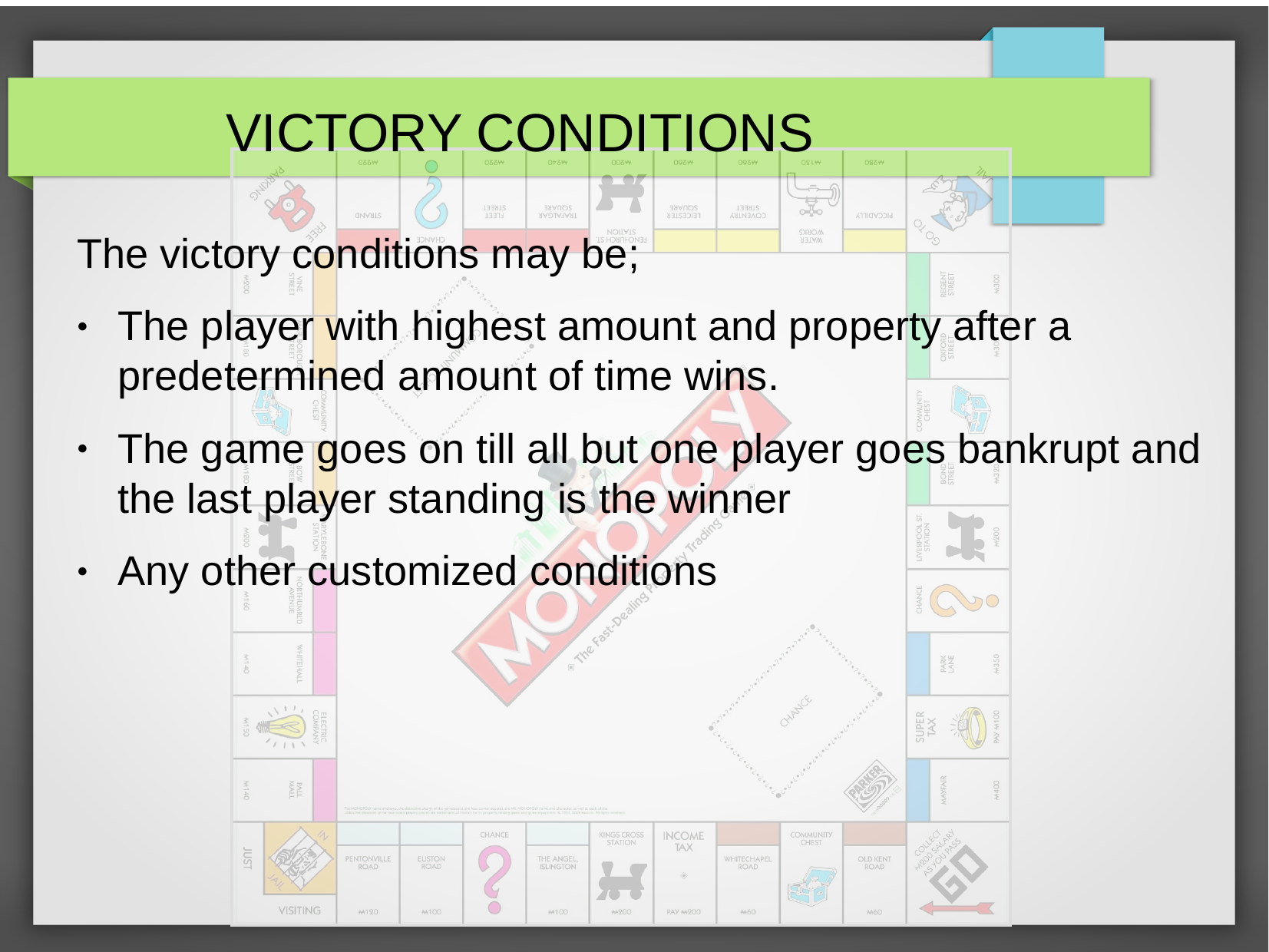

VICTORY CONDITIONS
The victory conditions may be;
The player with highest amount and property after a predetermined amount of time wins.
The game goes on till all but one player goes bankrupt and the last player standing is the winner
Any other customized conditions